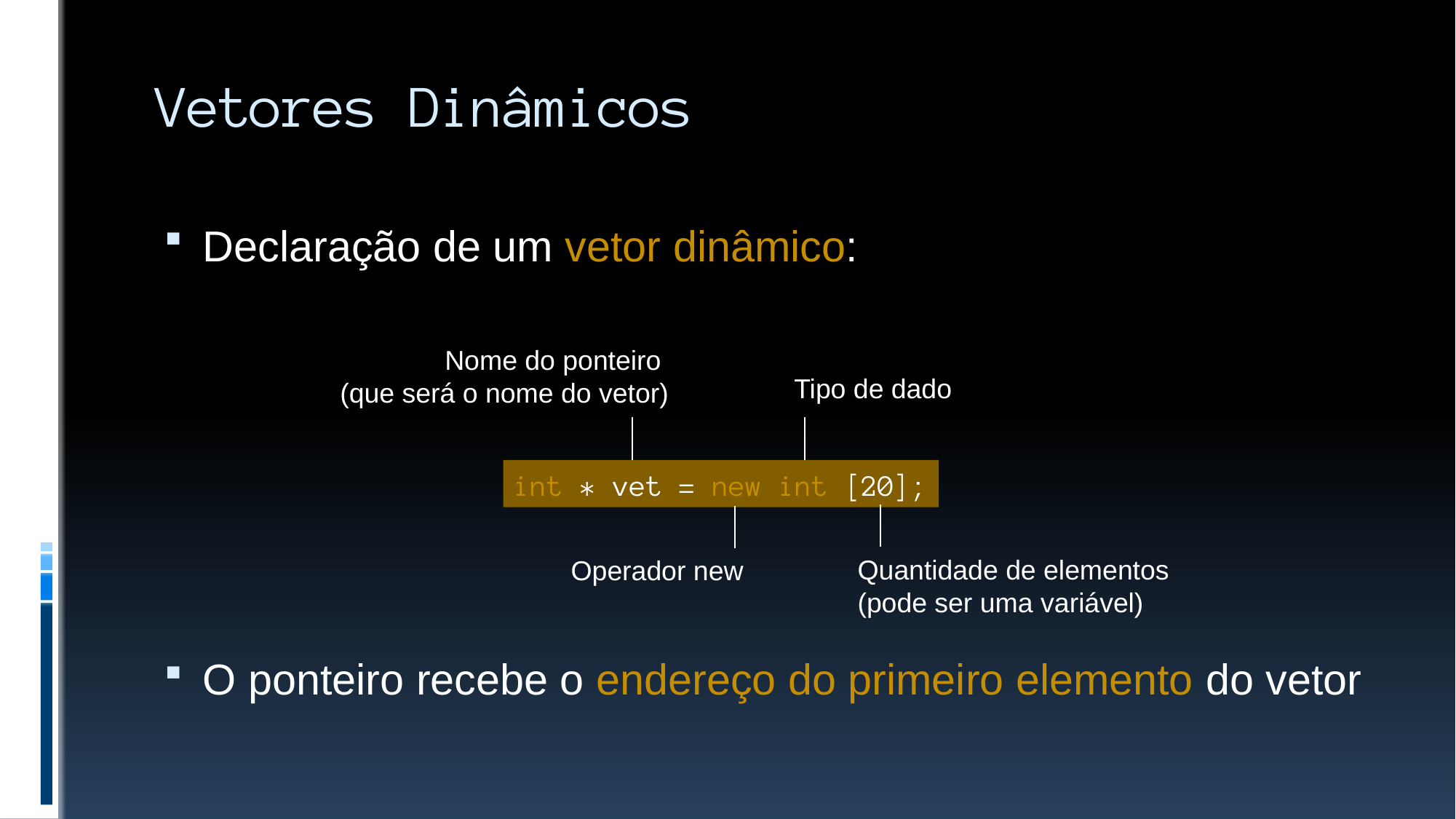

# Vetores Dinâmicos
Declaração de um vetor dinâmico:

O ponteiro recebe o endereço do primeiro elemento do vetor
Nome do ponteiro
(que será o nome do vetor)
Tipo de dado
int * vet = new int [20];
Quantidade de elementos
(pode ser uma variável)
Operador new